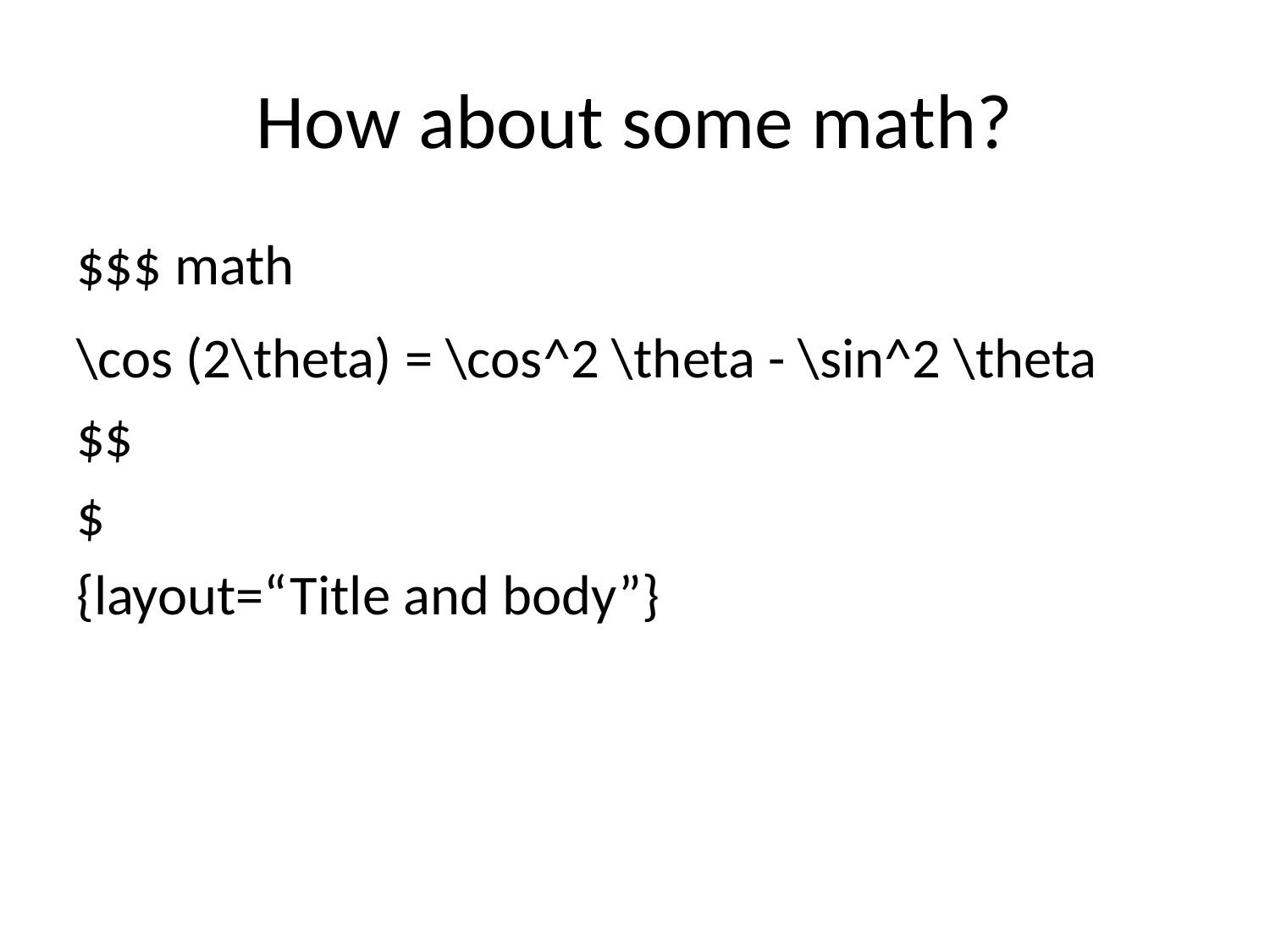

# How about some math?
$$$ math
\cos (2\theta) = \cos^2 \theta - \sin^2 \theta
$$
$
{layout=“Title and body”}